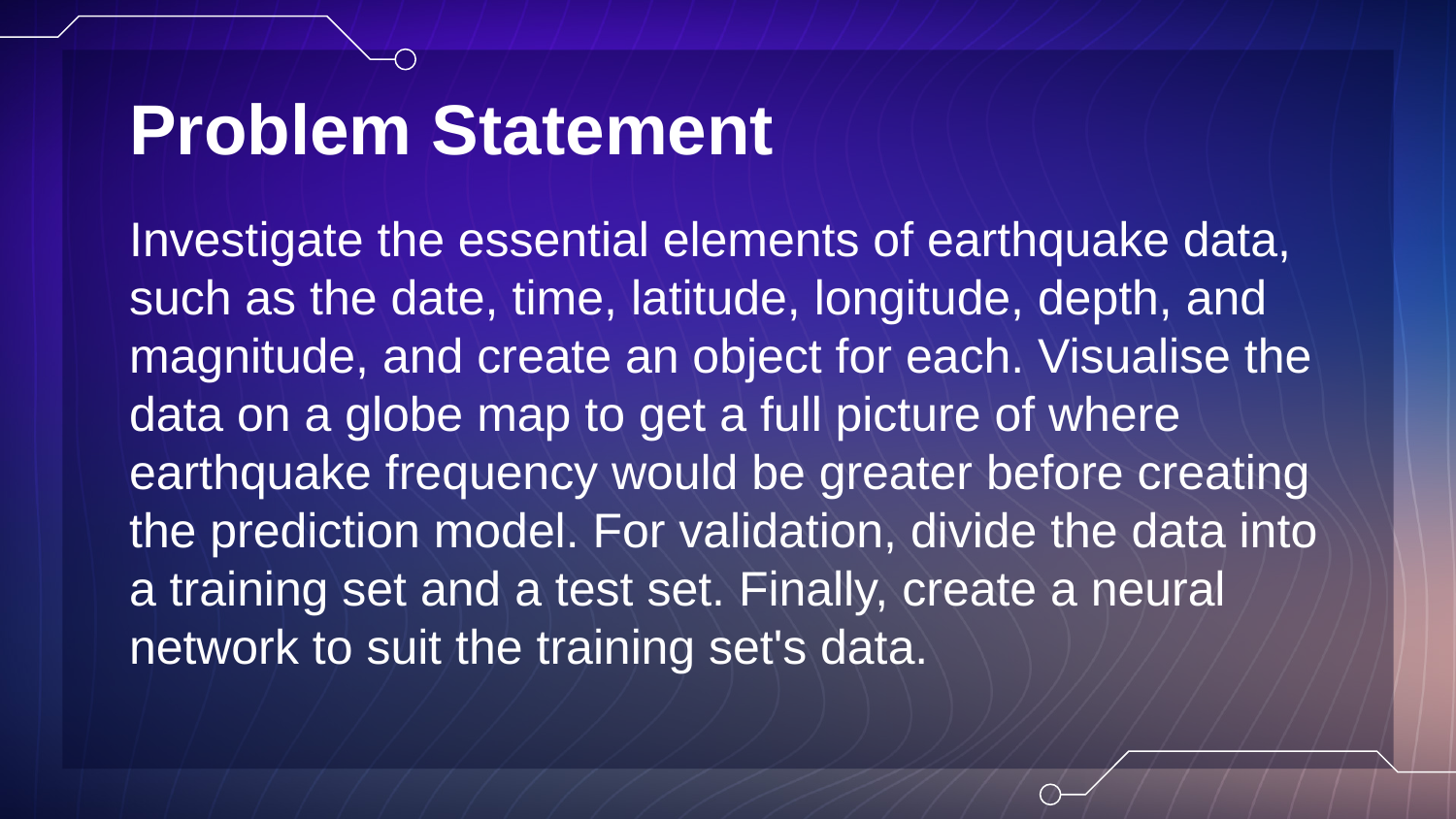

# Problem Statement
Investigate the essential elements of earthquake data, such as the date, time, latitude, longitude, depth, and magnitude, and create an object for each. Visualise the data on a globe map to get a full picture of where earthquake frequency would be greater before creating the prediction model. For validation, divide the data into a training set and a test set. Finally, create a neural network to suit the training set's data.